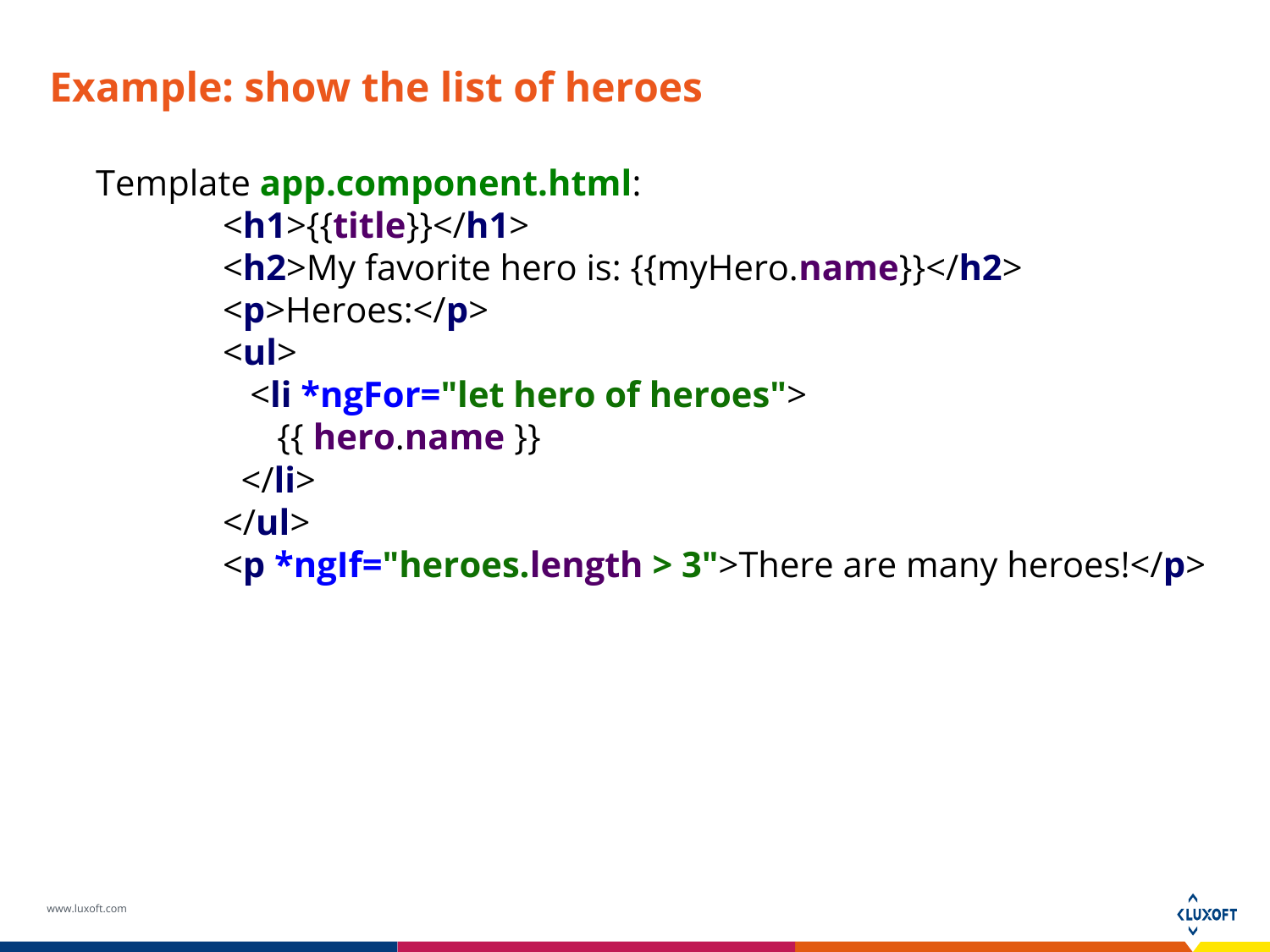

# Example: show the list of heroes
Template app.component.html:
	<h1>{{title}}</h1>
	<h2>My favorite hero is: {{myHero.name}}</h2>
	<p>Heroes:</p>
	<ul>
 	   <li *ngFor="let hero of heroes">
  	      {{ hero.name }}
  	  </li>
	</ul>
	<p *ngIf="heroes.length > 3">There are many heroes!</p>